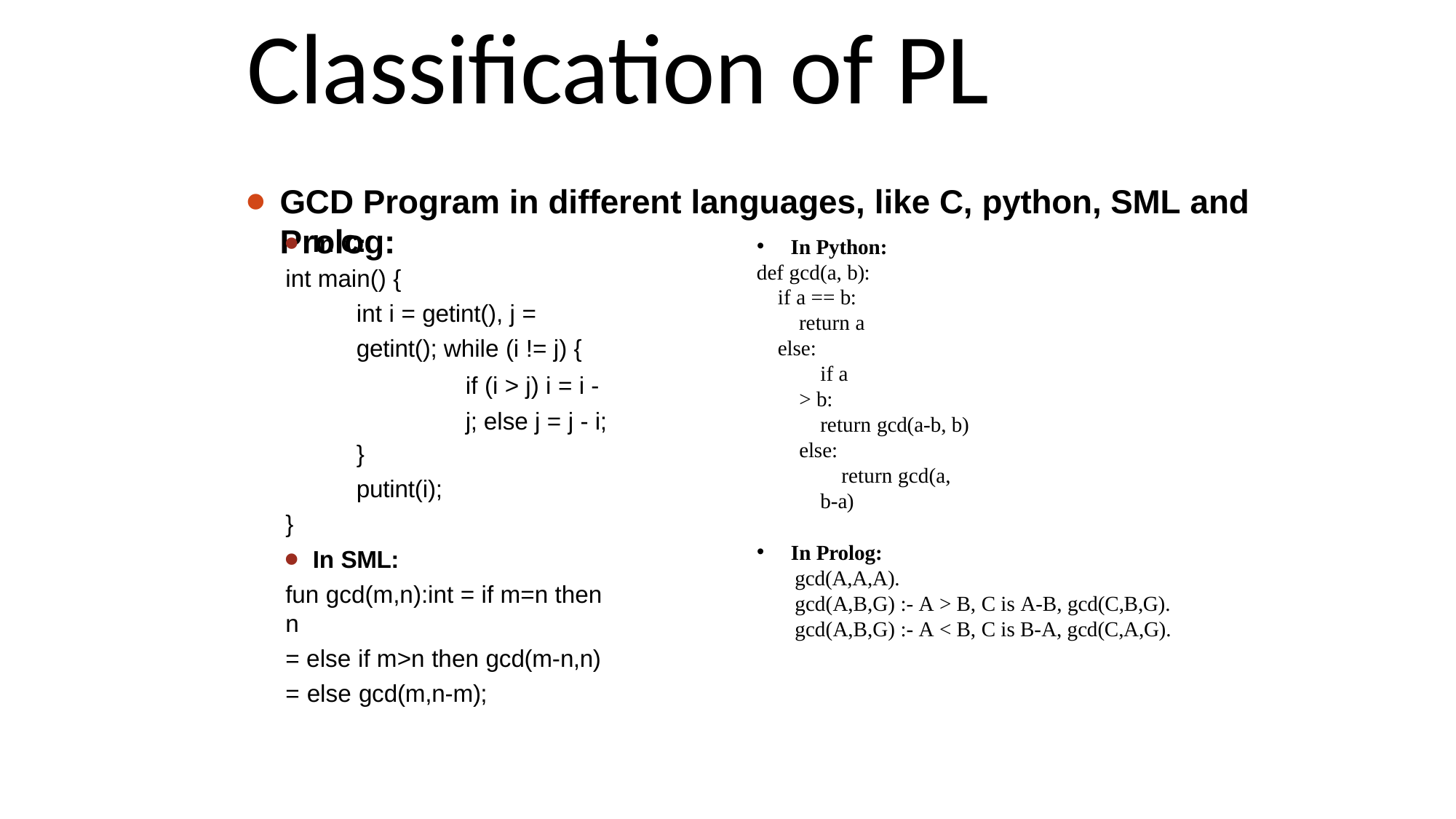

# Classification of PL
GCD Program in different languages, like C, python, SML and Prolog:
In C:
int main() {
int i = getint(), j = getint(); while (i != j) {
if (i > j) i = i - j; else j = j - i;
}
putint(i);
}
In SML:
fun gcd(m,n):int = if m=n then n
= else if m>n then gcd(m-n,n)
= else gcd(m,n-m);
In Python:
def gcd(a, b): if a == b:
return a else:
if a > b:
return gcd(a-b, b) else:
return gcd(a, b-a)
In Prolog:
gcd(A,A,A).
gcd(A,B,G) :- A > B, C is A-B, gcd(C,B,G).
gcd(A,B,G) :- A < B, C is B-A, gcd(C,A,G).
15